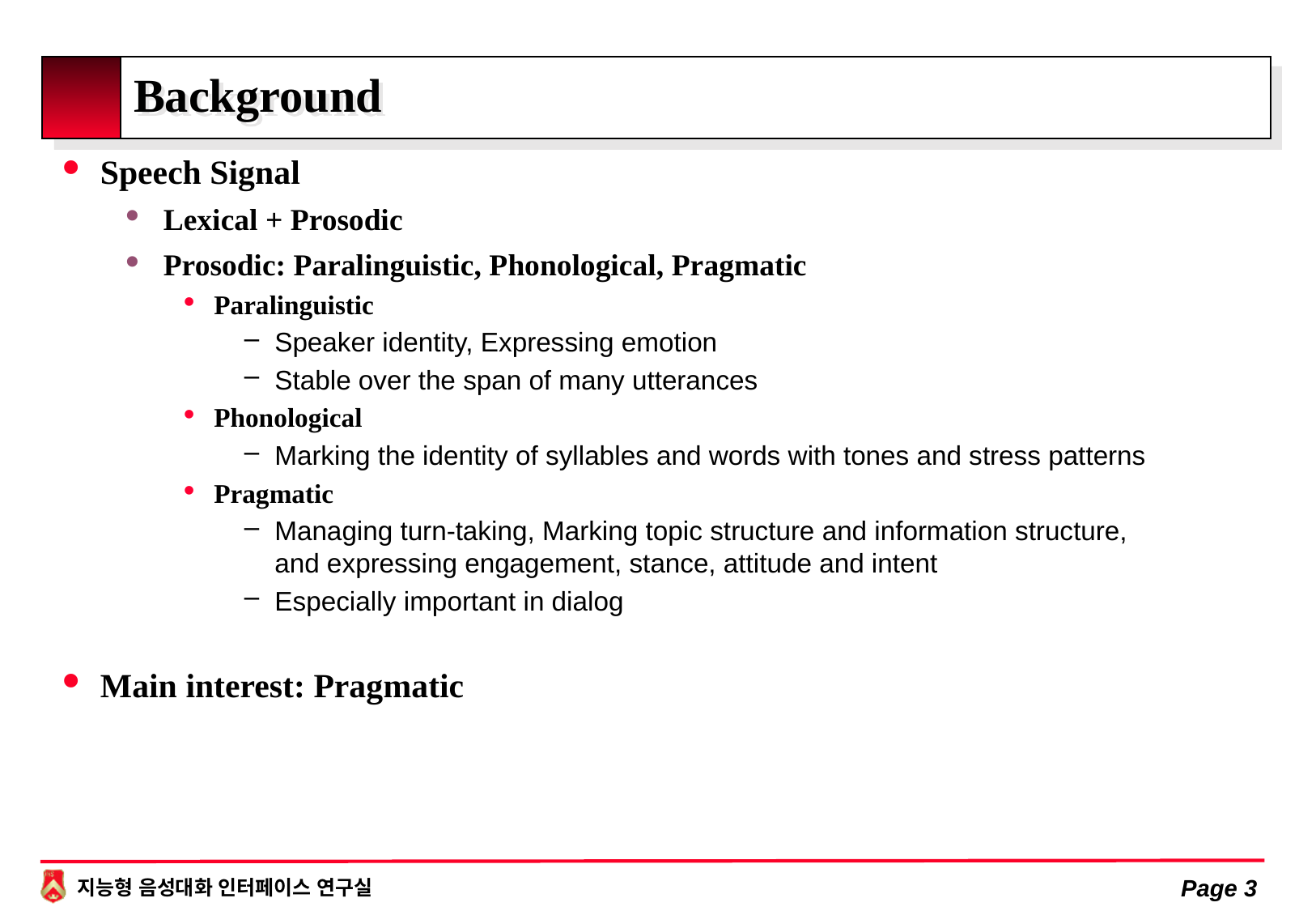

# Background
Speech Signal
Lexical + Prosodic
Prosodic: Paralinguistic, Phonological, Pragmatic
Paralinguistic
Speaker identity, Expressing emotion
Stable over the span of many utterances
Phonological
Marking the identity of syllables and words with tones and stress patterns
Pragmatic
Managing turn-taking, Marking topic structure and information structure,                 and expressing engagement, stance, attitude and intent
Especially important in dialog

Main interest: Pragmatic
Page 3